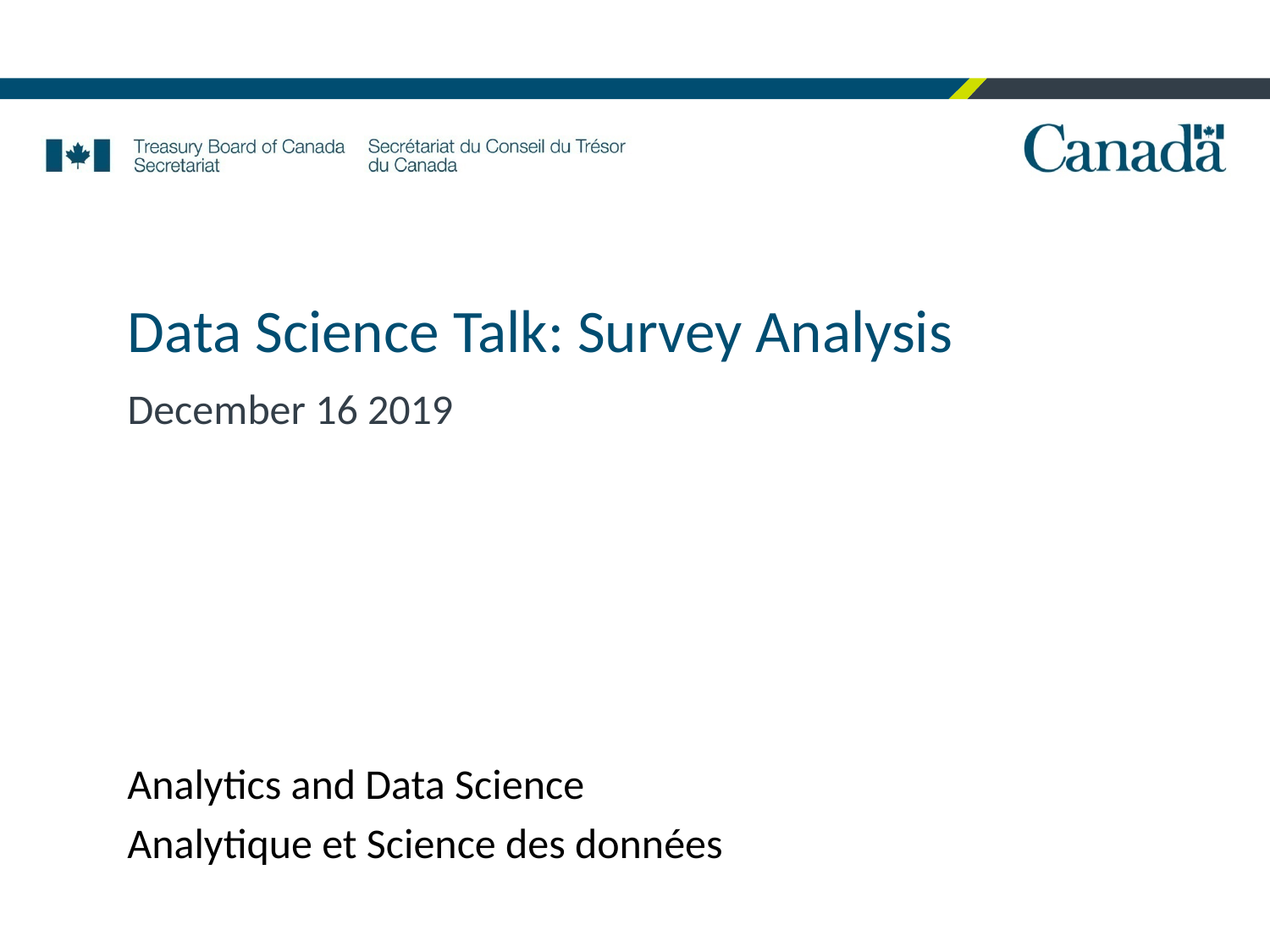

# Data Science Talk: Survey Analysis
December 16 2019
Analytics and Data Science
Analytique et Science des données